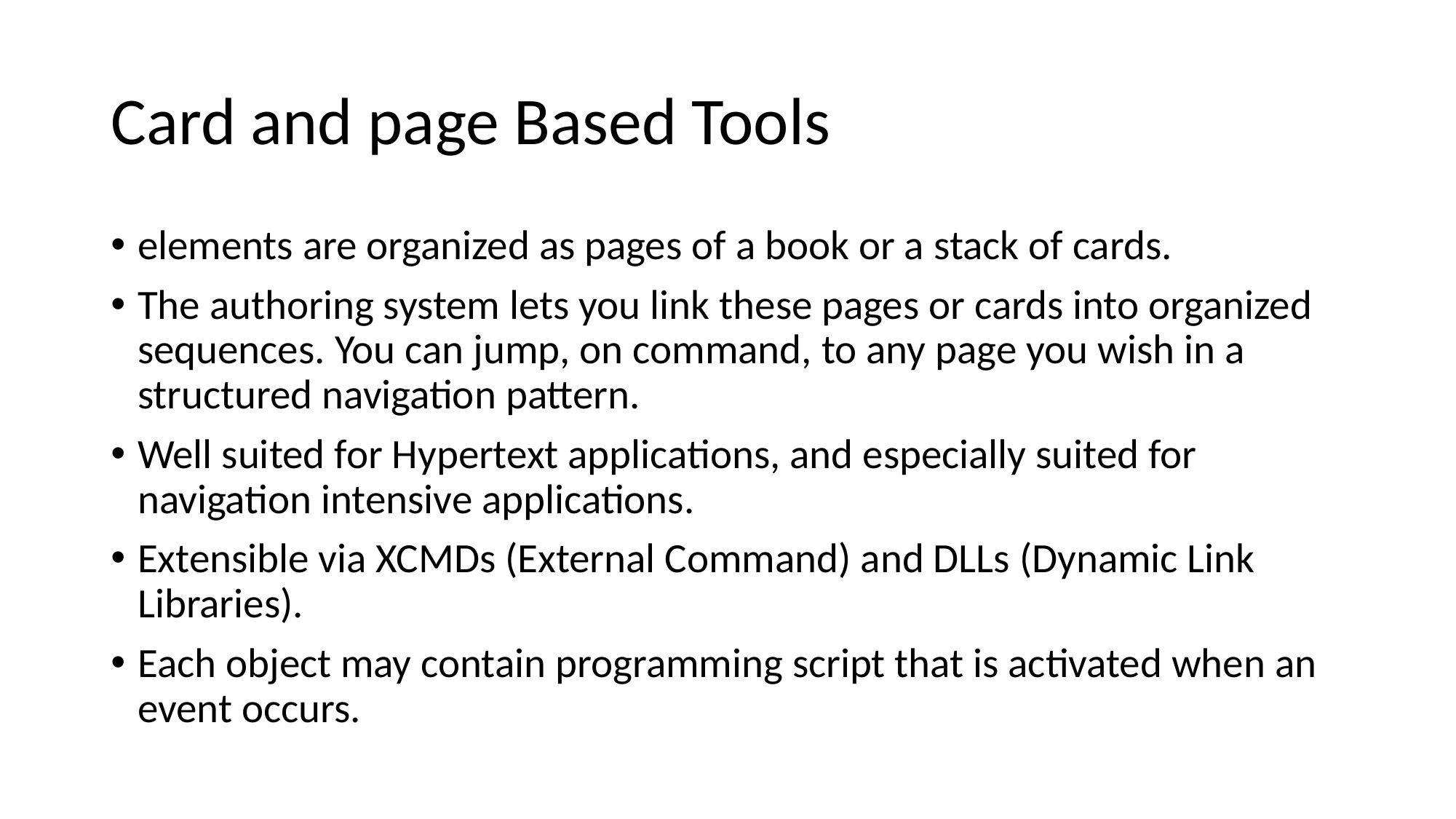

# Card and page Based Tools
elements are organized as pages of a book or a stack of cards.
The authoring system lets you link these pages or cards into organized sequences. You can jump, on command, to any page you wish in a structured navigation pattern.
Well suited for Hypertext applications, and especially suited for navigation intensive applications.
Extensible via XCMDs (External Command) and DLLs (Dynamic Link Libraries).
Each object may contain programming script that is activated when an event occurs.